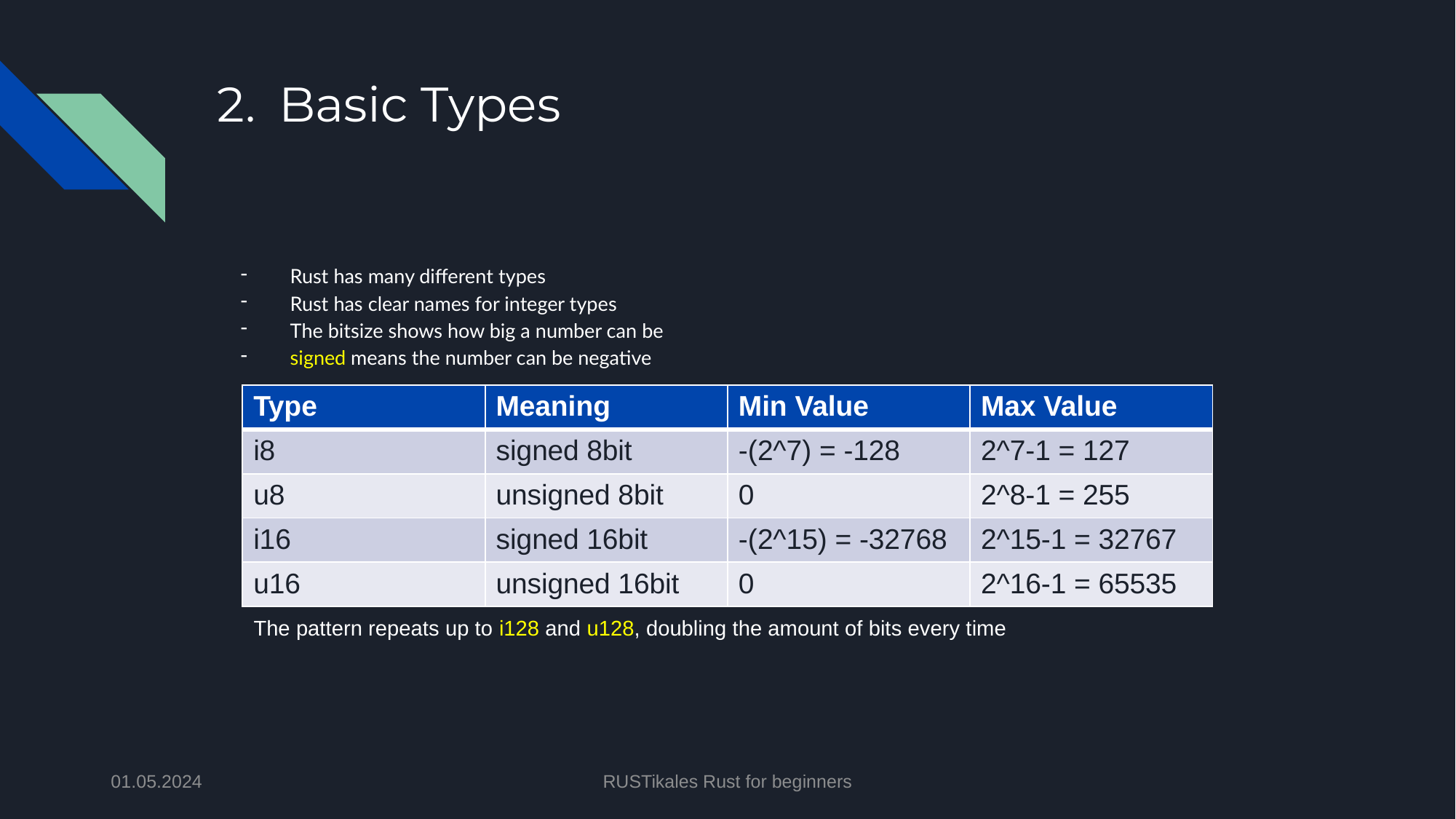

# Basic Types
Rust has many different types
Rust has clear names for integer types
The bitsize shows how big a number can be
signed means the number can be negative
| Type | Meaning | Min Value | Max Value |
| --- | --- | --- | --- |
| i8 | signed 8bit | -(2^7) = -128 | 2^7-1 = 127 |
| u8 | unsigned 8bit | 0 | 2^8-1 = 255 |
| i16 | signed 16bit | -(2^15) = -32768 | 2^15-1 = 32767 |
| u16 | unsigned 16bit | 0 | 2^16-1 = 65535 |
The pattern repeats up to i128 and u128, doubling the amount of bits every time
01.05.2024
RUSTikales Rust for beginners